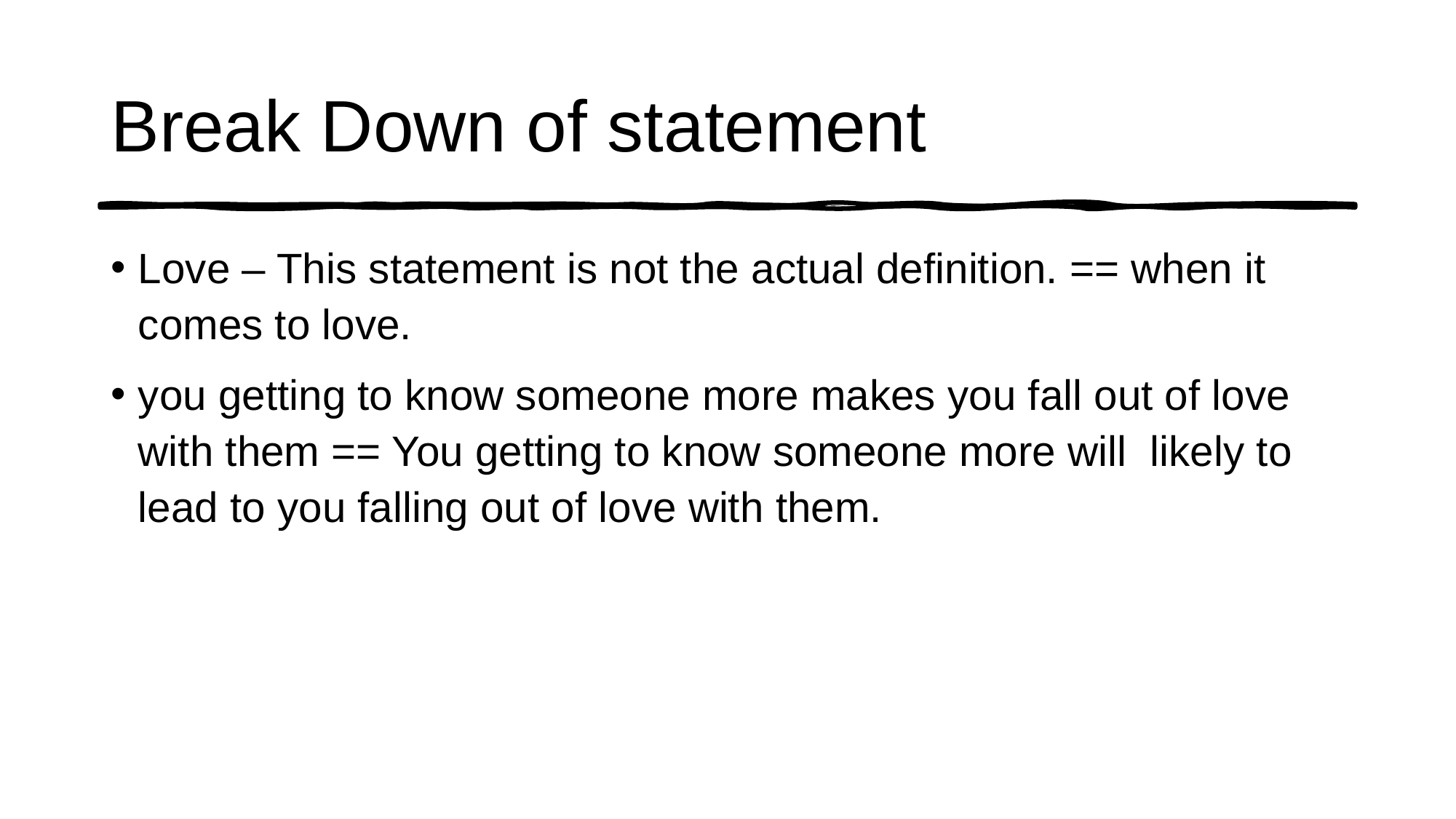

# Break Down of statement
Love – This statement is not the actual definition. == when it comes to love.
you getting to know someone more makes you fall out of love with them == You getting to know someone more will  likely to lead to you falling out of love with them.